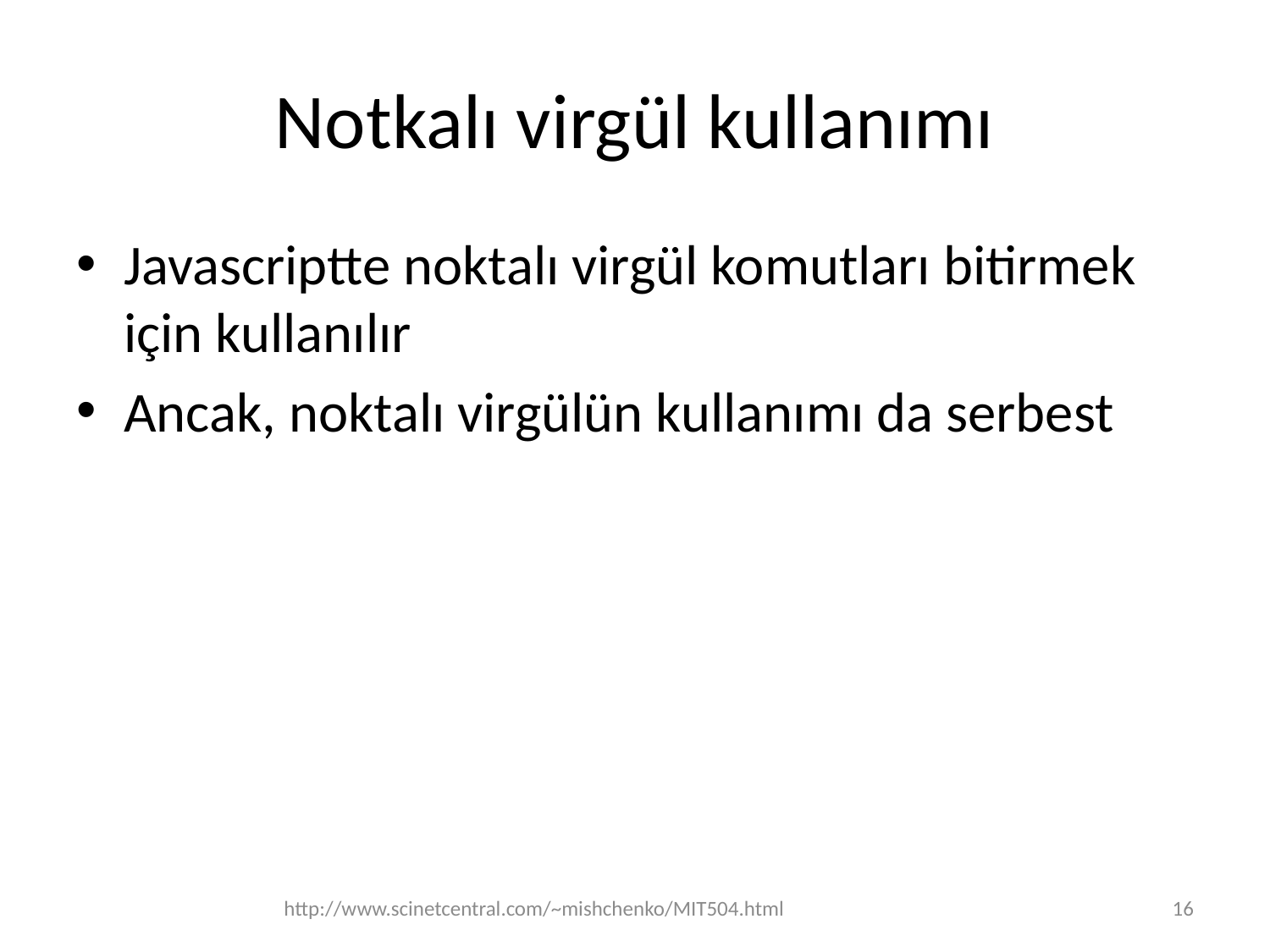

# Notkalı virgül kullanımı
Javascriptte noktalı virgül komutları bitirmek için kullanılır
Ancak, noktalı virgülün kullanımı da serbest
http://www.scinetcentral.com/~mishchenko/MIT504.html
16